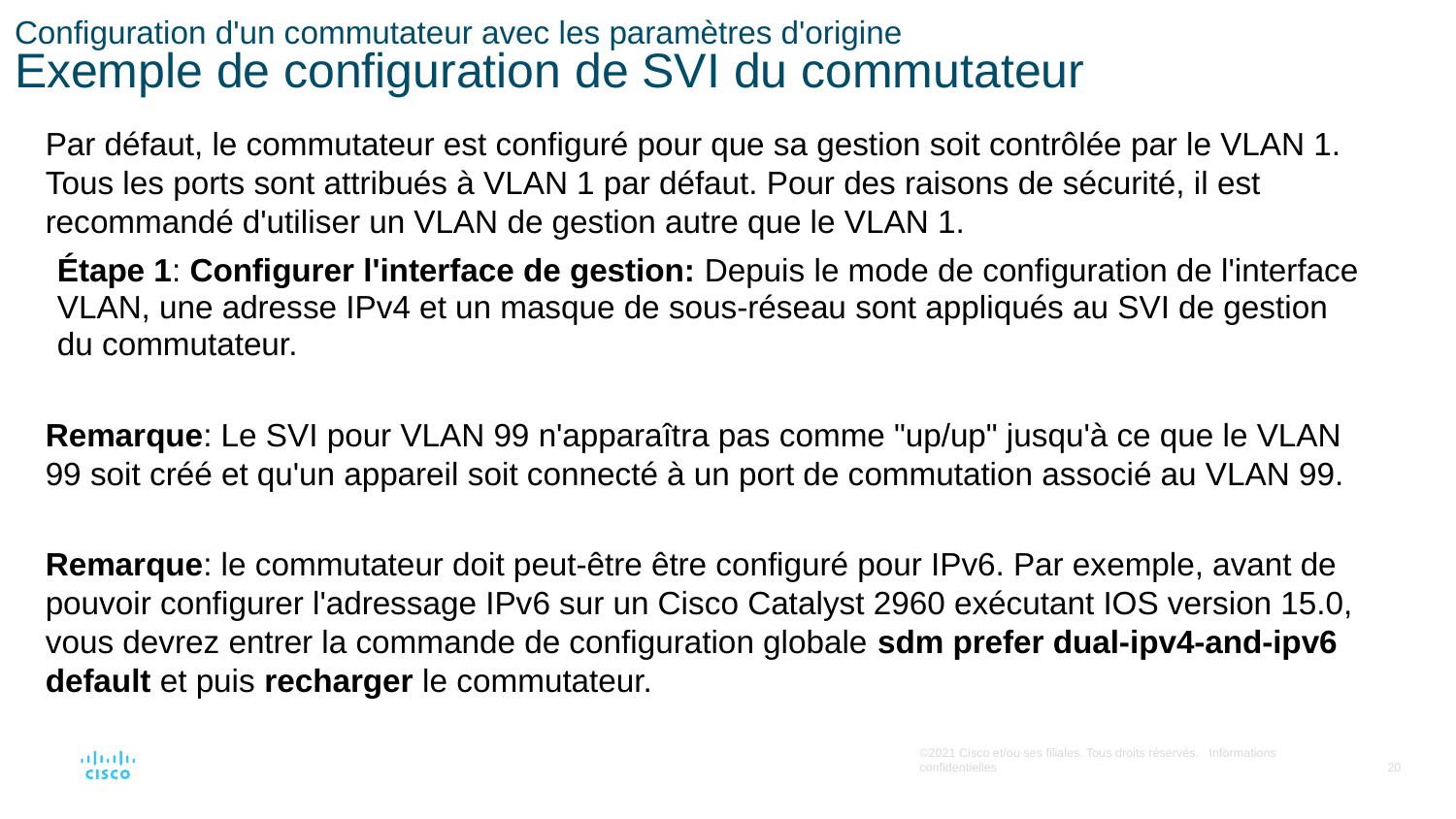

# Configuration d'un commutateur avec les paramètres d'origine Exemple de configuration de SVI du commutateur
Par défaut, le commutateur est configuré pour que sa gestion soit contrôlée par le VLAN 1. Tous les ports sont attribués à VLAN 1 par défaut. Pour des raisons de sécurité, il est recommandé d'utiliser un VLAN de gestion autre que le VLAN 1.
Étape 1: Configurer l'interface de gestion: Depuis le mode de configuration de l'interface VLAN, une adresse IPv4 et un masque de sous-réseau sont appliqués au SVI de gestion du commutateur.

Remarque: Le SVI pour VLAN 99 n'apparaîtra pas comme "up/up" jusqu'à ce que le VLAN 99 soit créé et qu'un appareil soit connecté à un port de commutation associé au VLAN 99.

Remarque: le commutateur doit peut-être être configuré pour IPv6. Par exemple, avant de pouvoir configurer l'adressage IPv6 sur un Cisco Catalyst 2960 exécutant IOS version 15.0, vous devrez entrer la commande de configuration globale sdm prefer dual-ipv4-and-ipv6 default et puis recharger le commutateur.